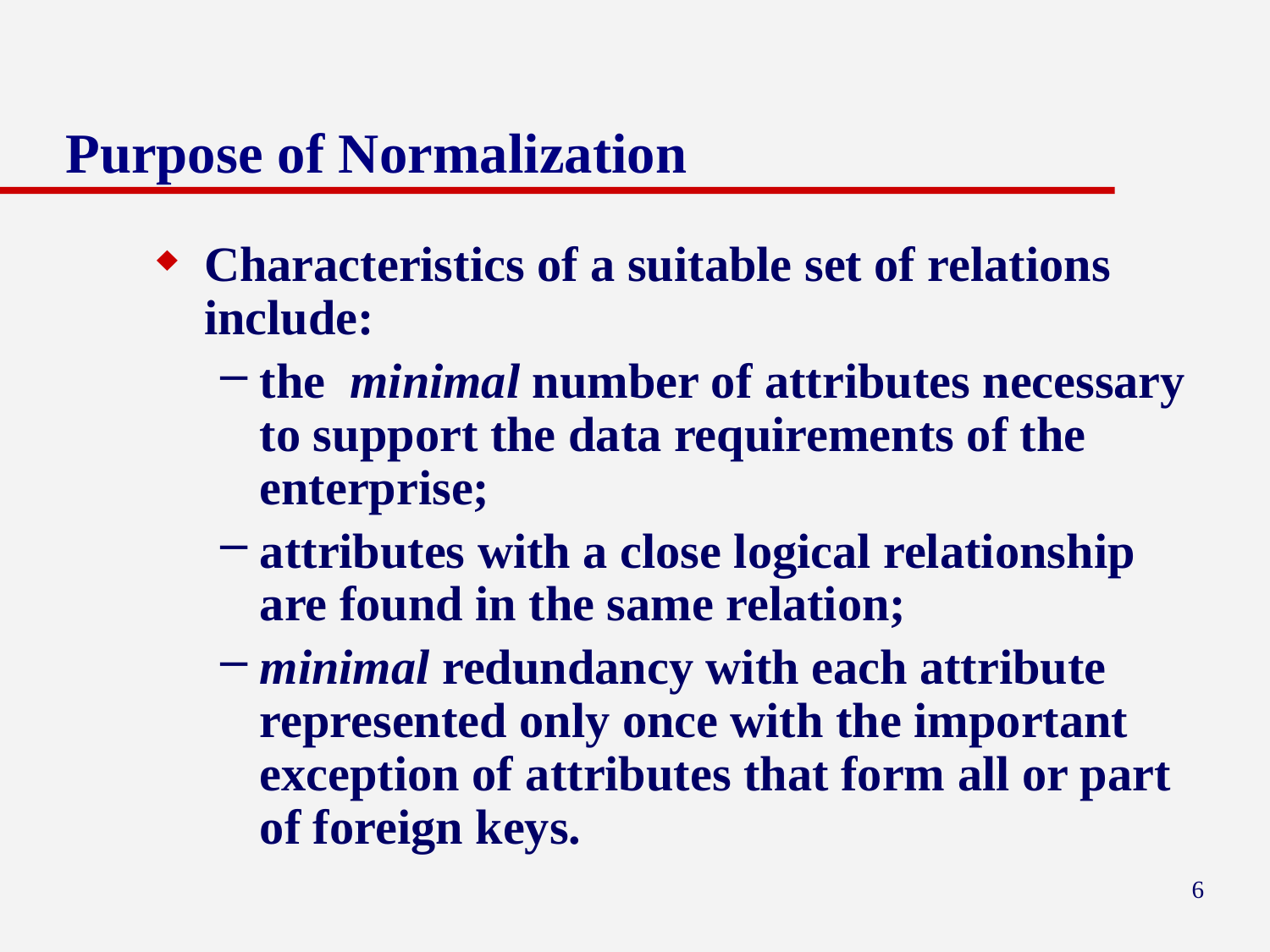

# Purpose of Normalization
Characteristics of a suitable set of relations include:
the  minimal number of attributes necessary to support the data requirements of the enterprise;
attributes with a close logical relationship are found in the same relation;
minimal redundancy with each attribute represented only once with the important exception of attributes that form all or part of foreign keys.
6